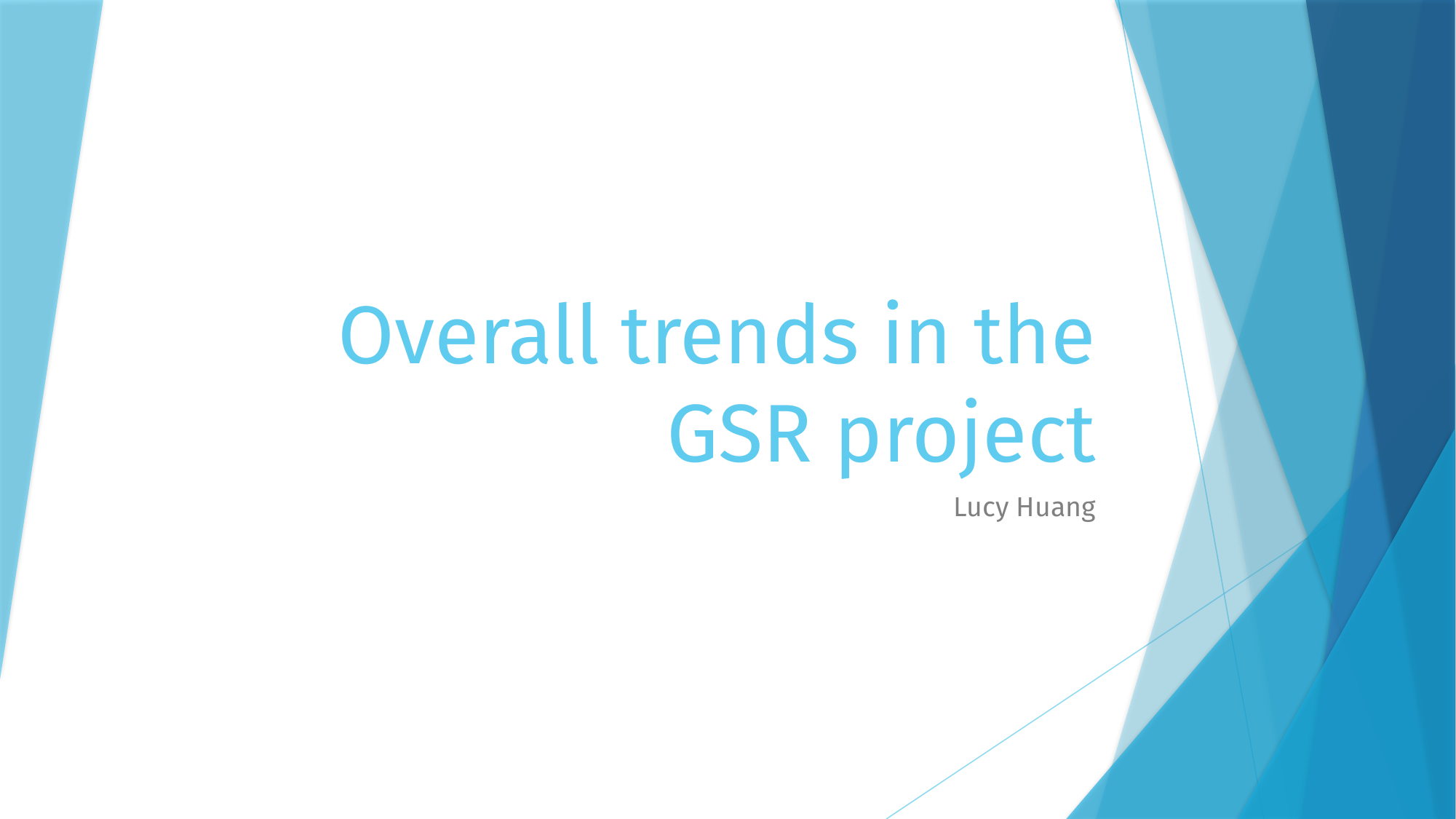

# Overall trends in the GSR project
Lucy Huang